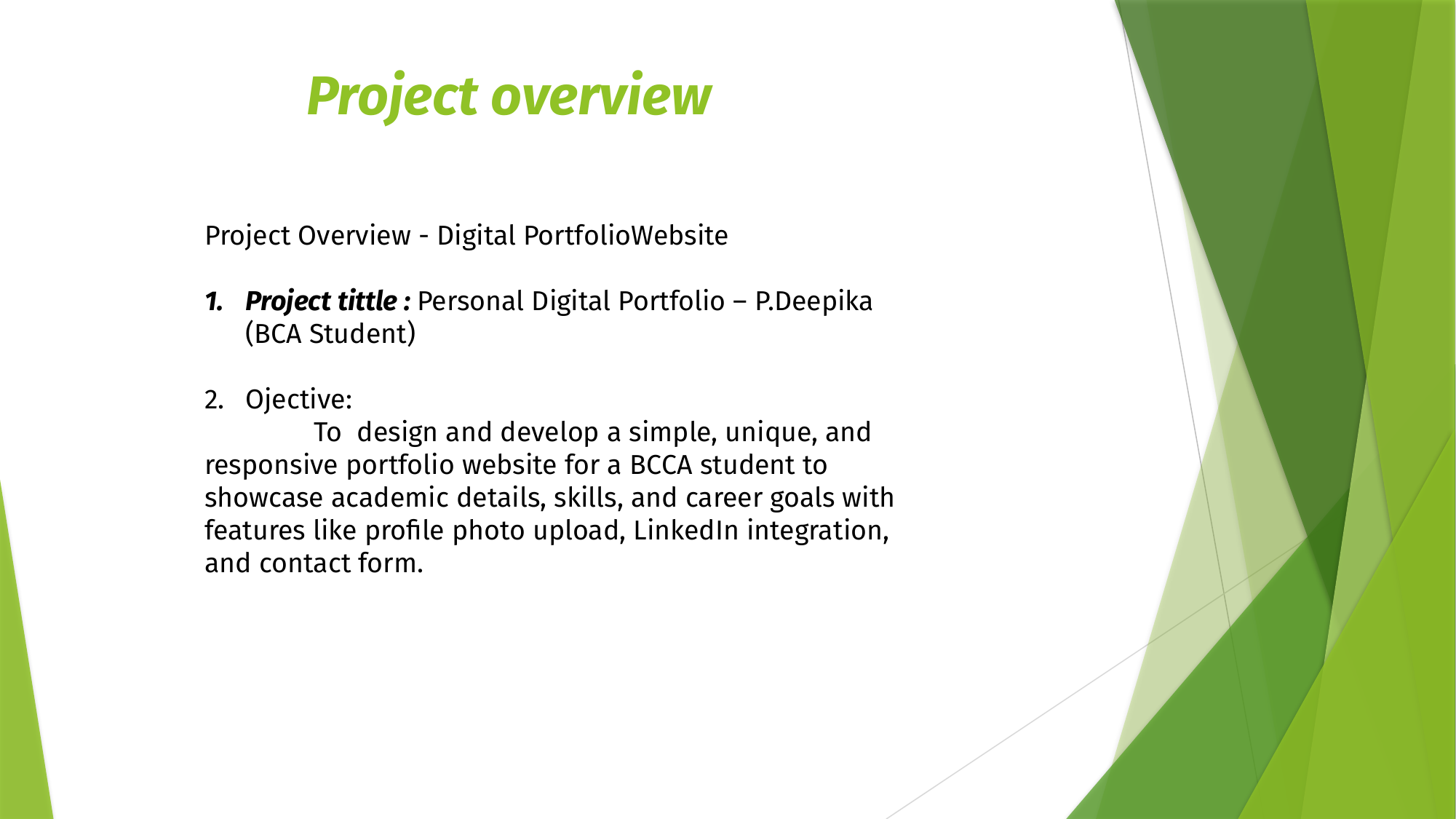

# Project overview
Project Overview - Digital PortfolioWebsite

Project tittle : Personal Digital Portfolio – P.Deepika  (BCA Student)

Ojective:
               To  design and develop a simple, unique, and responsive portfolio website for a BCСА student to showcase academic details, skills, and career goals with features like profile photo upload, LinkedIn integration, and contact form.